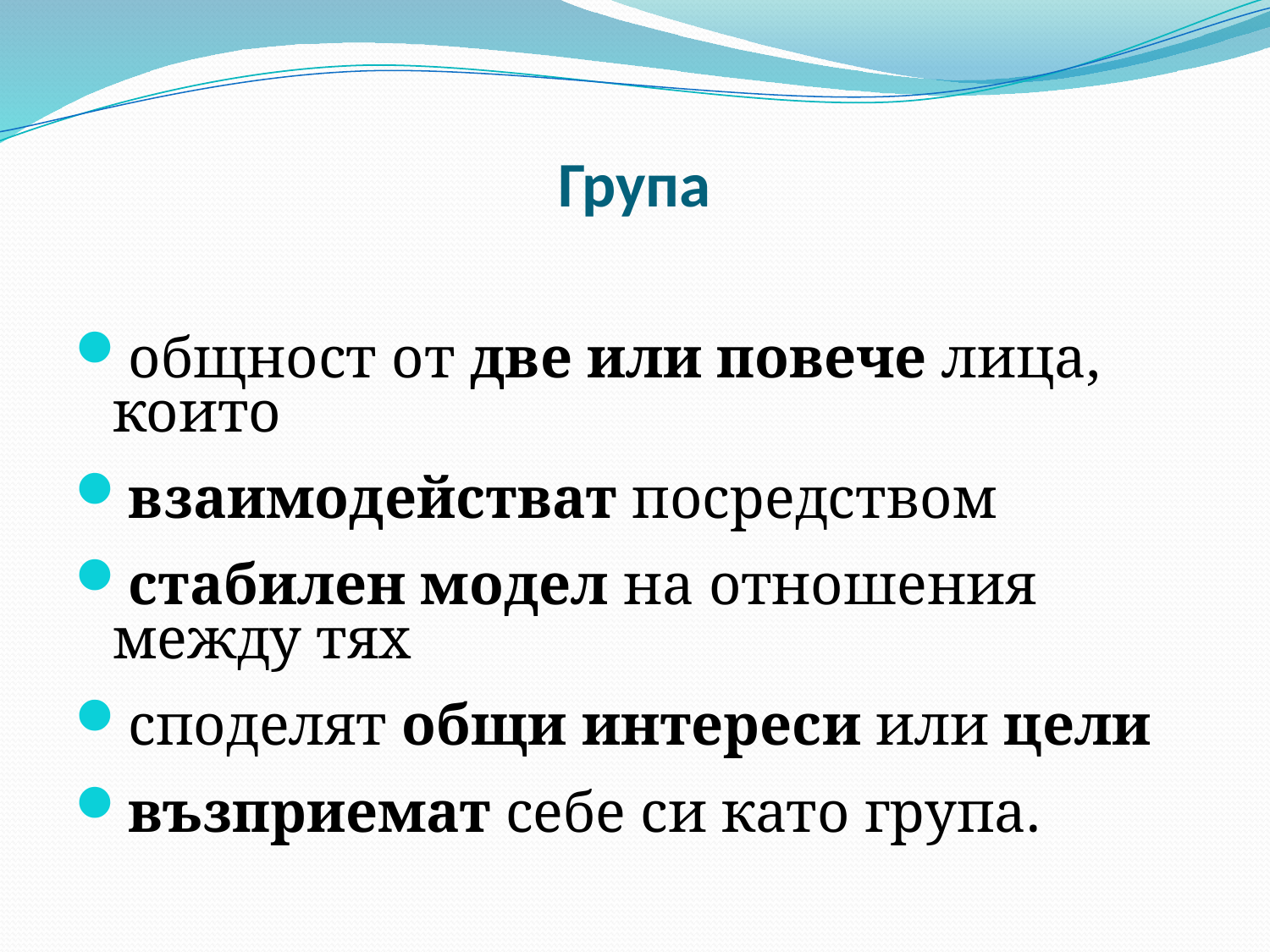

# Група
общност от две или повече лица, които
взаимодействат посредством
стабилен модел на отношения между тях
споделят общи интереси или цели
възприемат себе си като група.